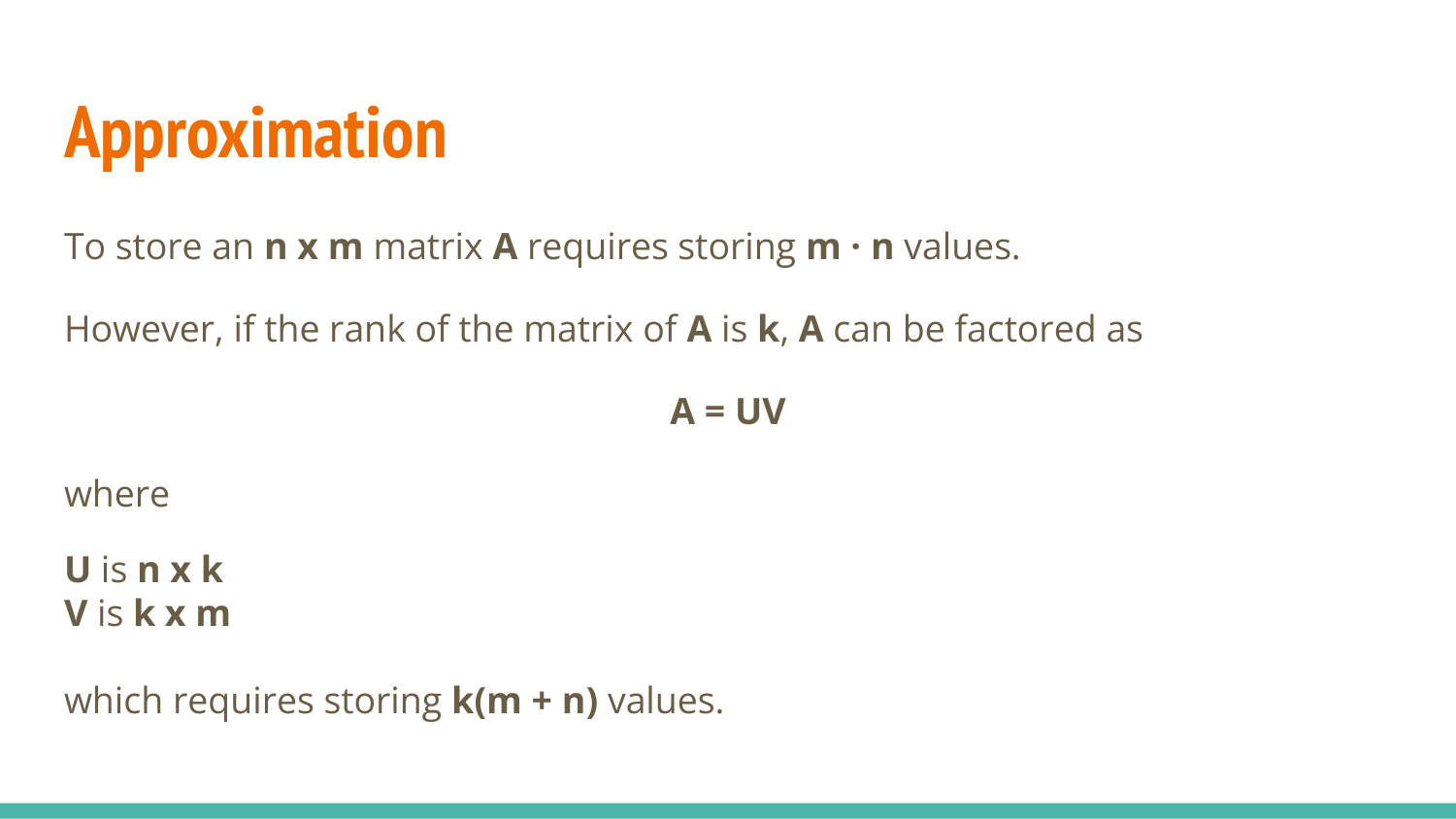

# Approximation
To store an n x m matrix A requires storing m · n values.
However, if the rank of the matrix of A is k, A can be factored as
A = UV
where
U is n x k
V is k x m

which requires storing k(m + n) values.